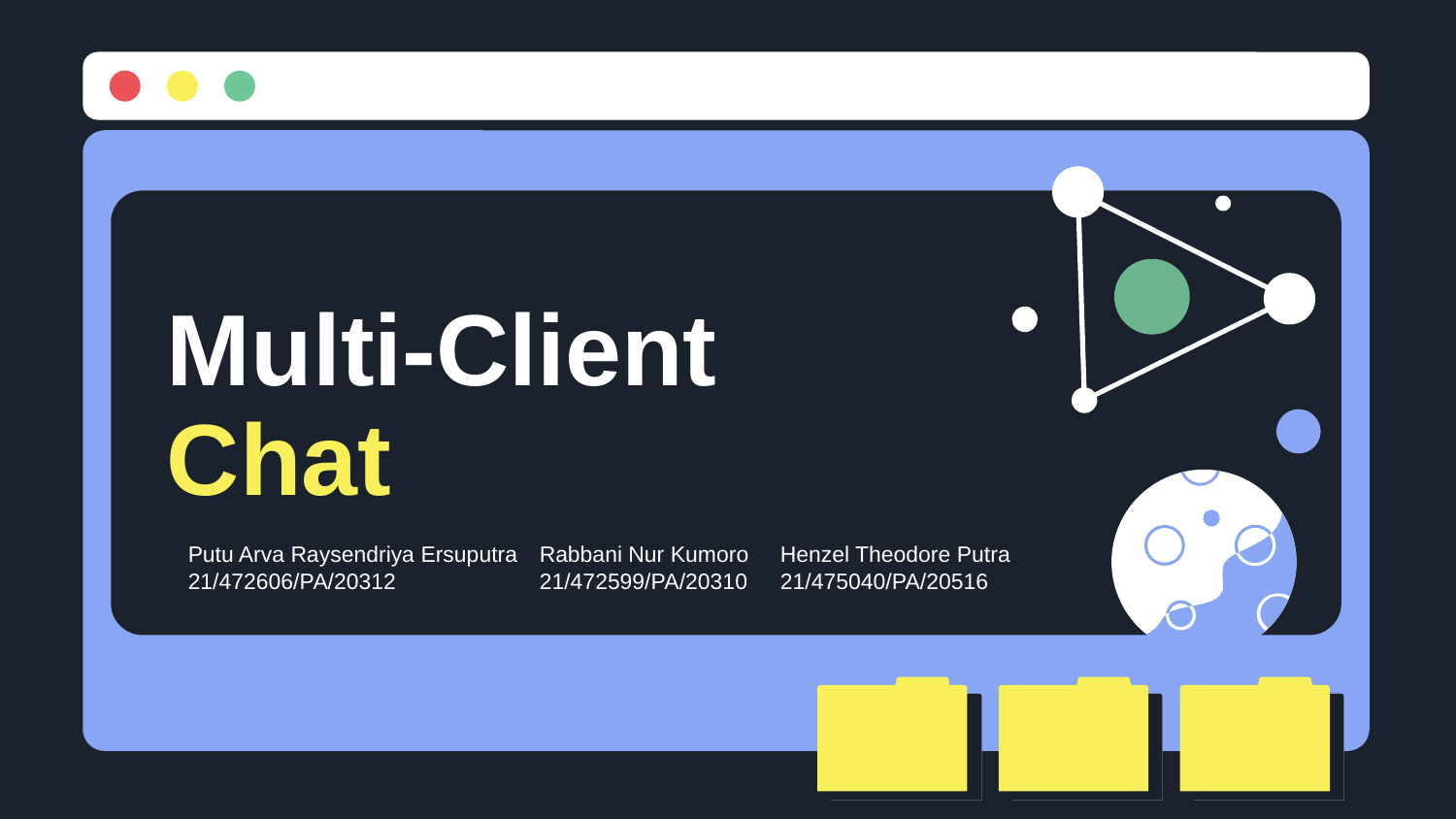

# Multi-Client Chat

Putu Arva Raysendriya Ersuputra
21/472606/PA/20312
Rabbani Nur Kumoro
21/472599/PA/20310
Henzel Theodore Putra
21/475040/PA/20516